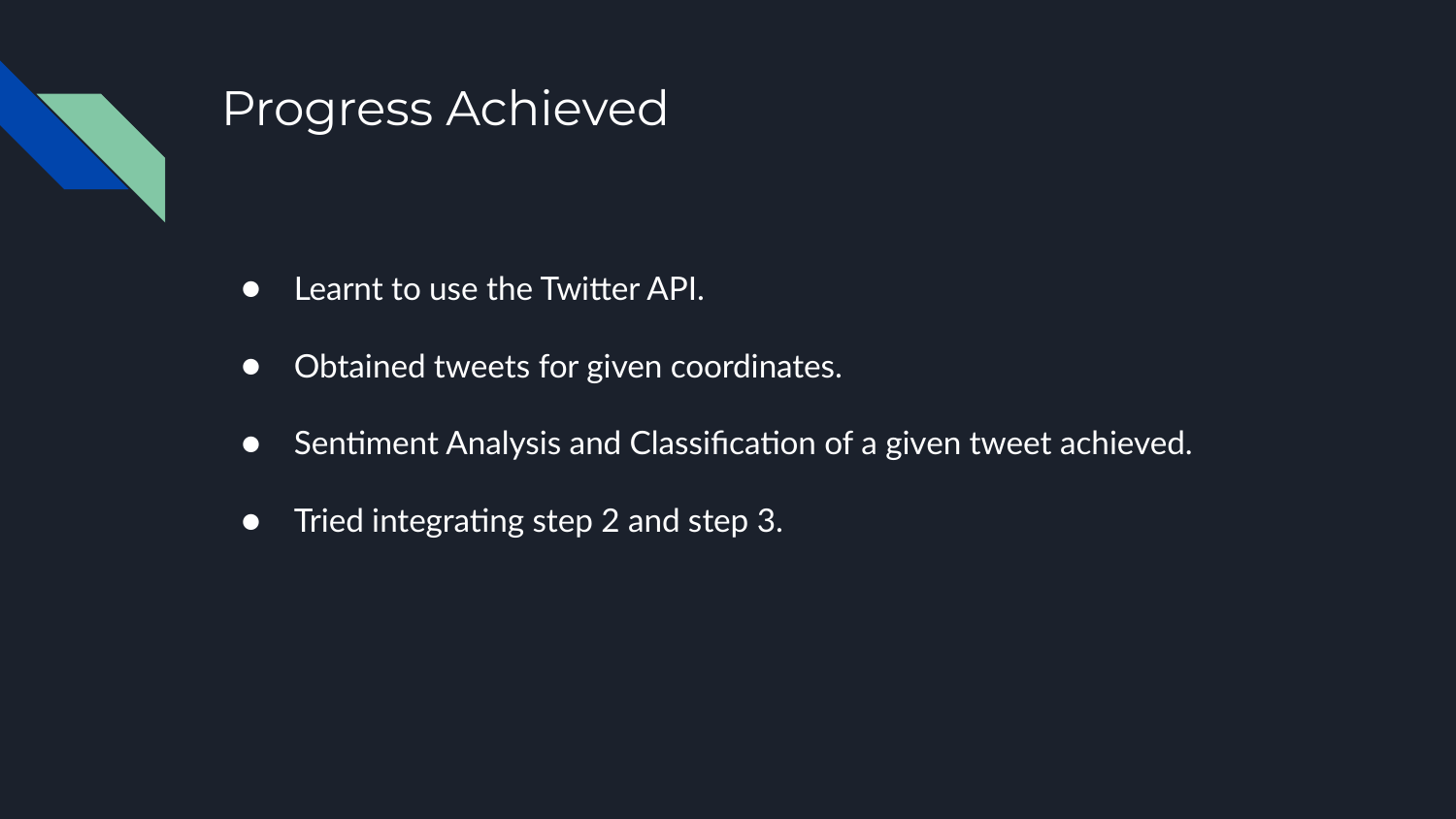

# Progress Achieved
Learnt to use the Twitter API.

Obtained tweets for given coordinates.

Sentiment Analysis and Classification of a given tweet achieved.

Tried integrating step 2 and step 3.